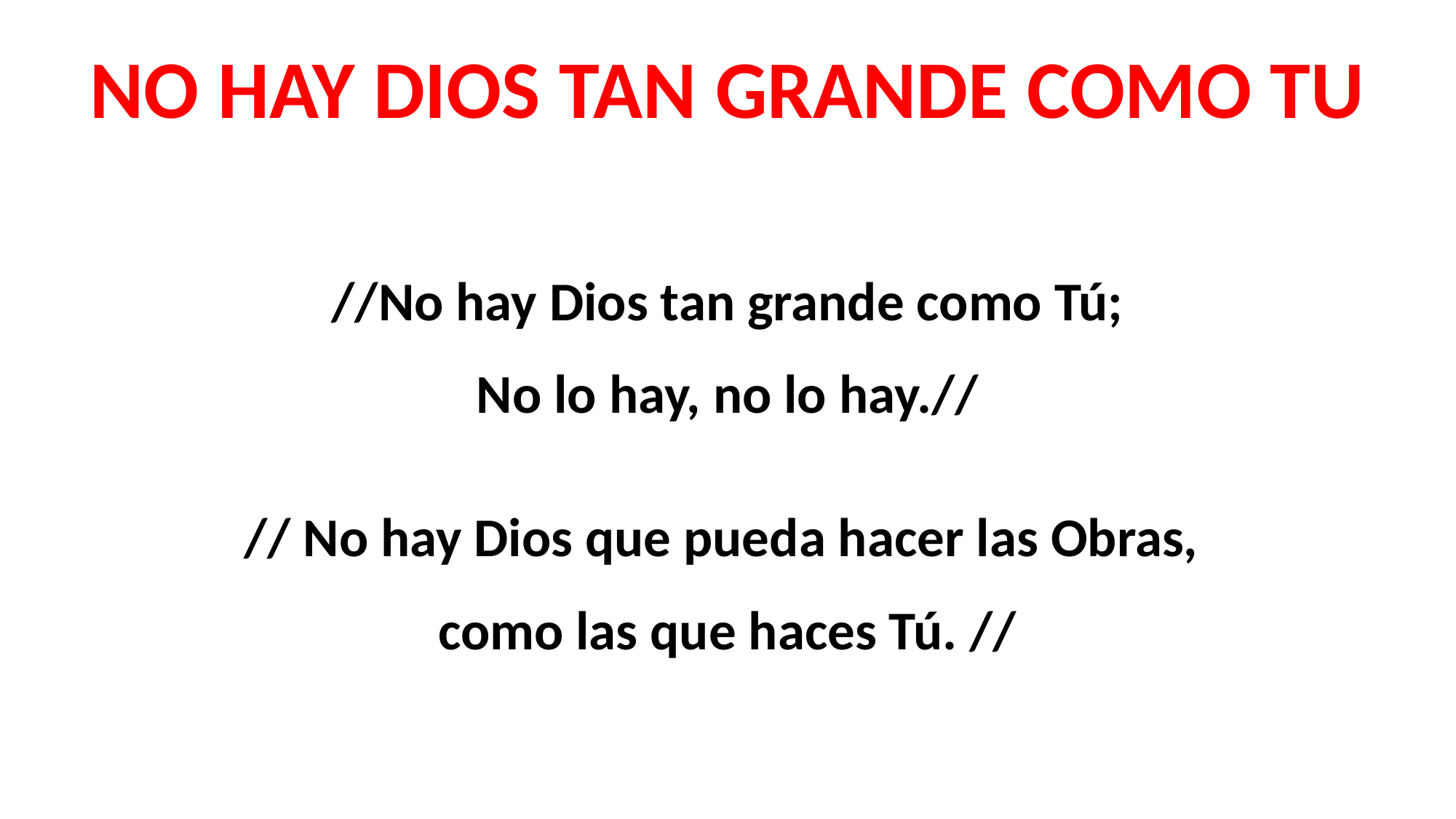

NO HAY DIOS TAN GRANDE COMO TU
//No hay Dios tan grande como Tú;
No lo hay, no lo hay.//

// No hay Dios que pueda hacer las Obras,
como las que haces Tú. //